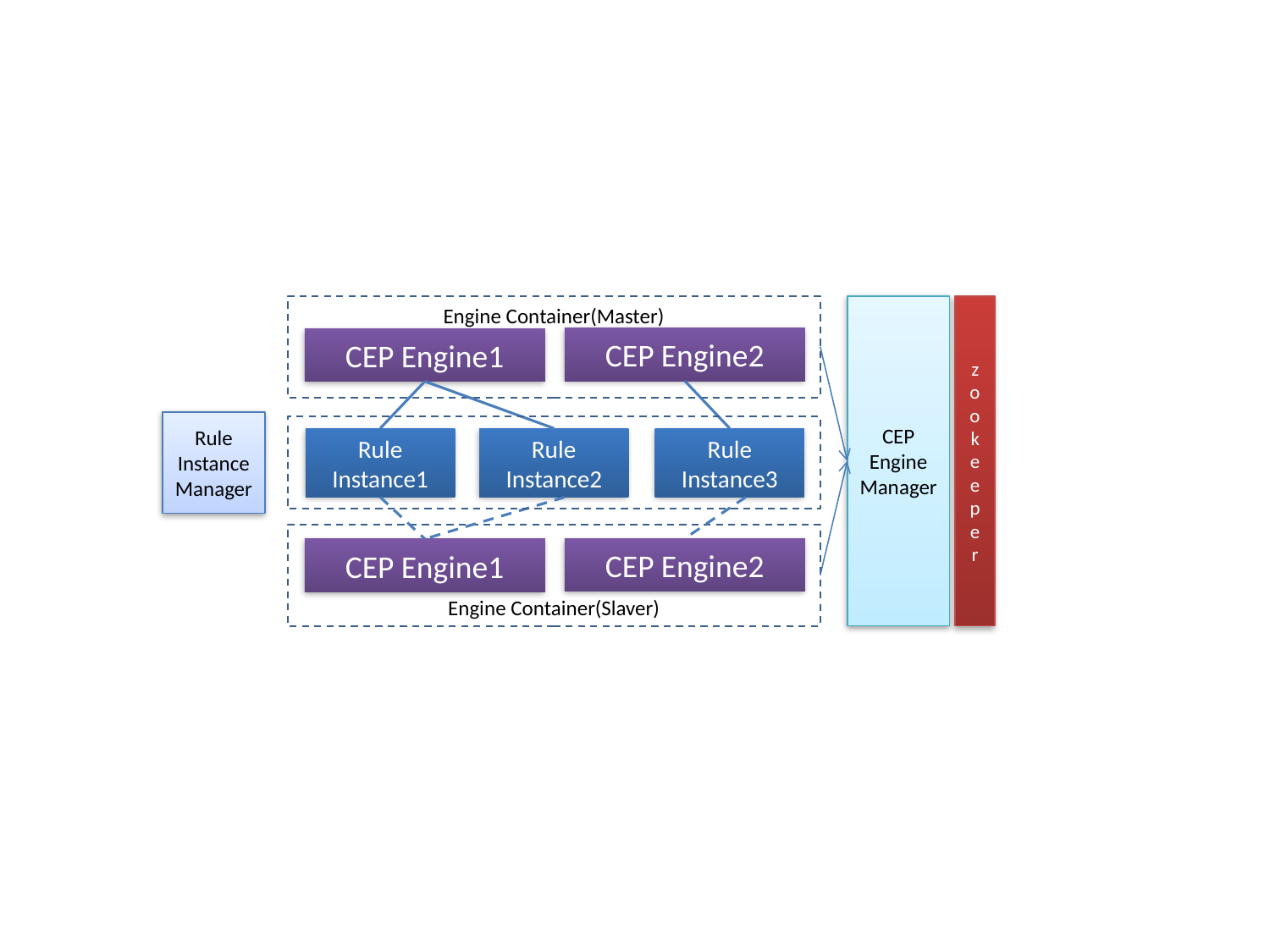

Engine Container(Master)
CEP Engine Manager
zookeeper
CEP Engine2
CEP Engine1
Rule Instance Manager

Rule
Instance1
Rule
Instance2
Rule
Instance3
Engine Container(Slaver)
CEP Engine2
CEP Engine1